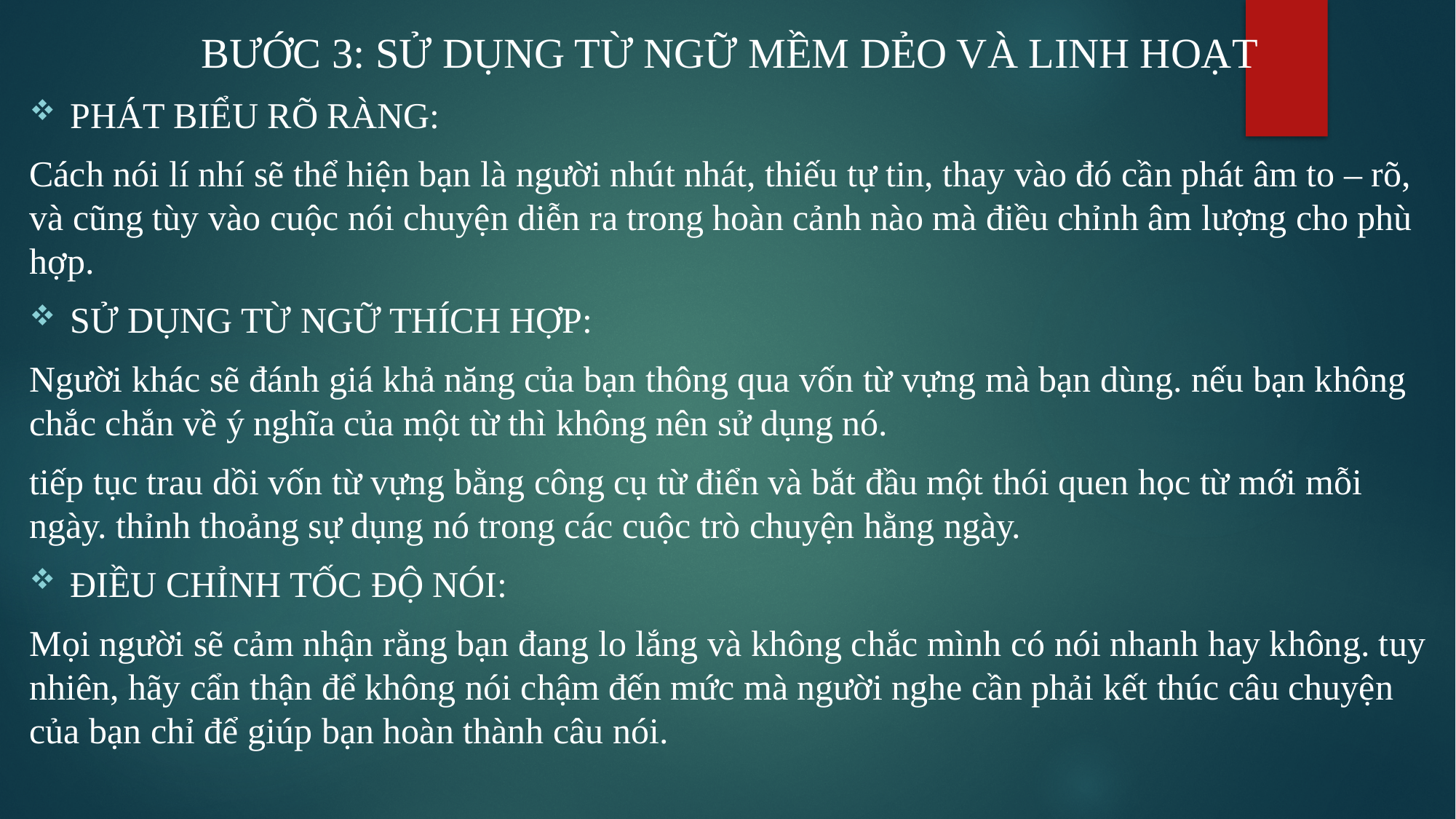

BƯỚC 3: SỬ DỤNG TỪ NGỮ MỀM DẺO VÀ LINH HOẠT
PHÁT BIỂU RÕ RÀNG:
Cách nói lí nhí sẽ thể hiện bạn là người nhút nhát, thiếu tự tin, thay vào đó cần phát âm to – rõ, và cũng tùy vào cuộc nói chuyện diễn ra trong hoàn cảnh nào mà điều chỉnh âm lượng cho phù hợp.
SỬ DỤNG TỪ NGỮ THÍCH HỢP:
Người khác sẽ đánh giá khả năng của bạn thông qua vốn từ vựng mà bạn dùng. nếu bạn không chắc chắn về ý nghĩa của một từ thì không nên sử dụng nó.
tiếp tục trau dồi vốn từ vựng bằng công cụ từ điển và bắt đầu một thói quen học từ mới mỗi ngày. thỉnh thoảng sự dụng nó trong các cuộc trò chuyện hằng ngày.
ĐIỀU CHỈNH TỐC ĐỘ NÓI:
Mọi người sẽ cảm nhận rằng bạn đang lo lắng và không chắc mình có nói nhanh hay không. tuy nhiên, hãy cẩn thận để không nói chậm đến mức mà người nghe cần phải kết thúc câu chuyện của bạn chỉ để giúp bạn hoàn thành câu nói.